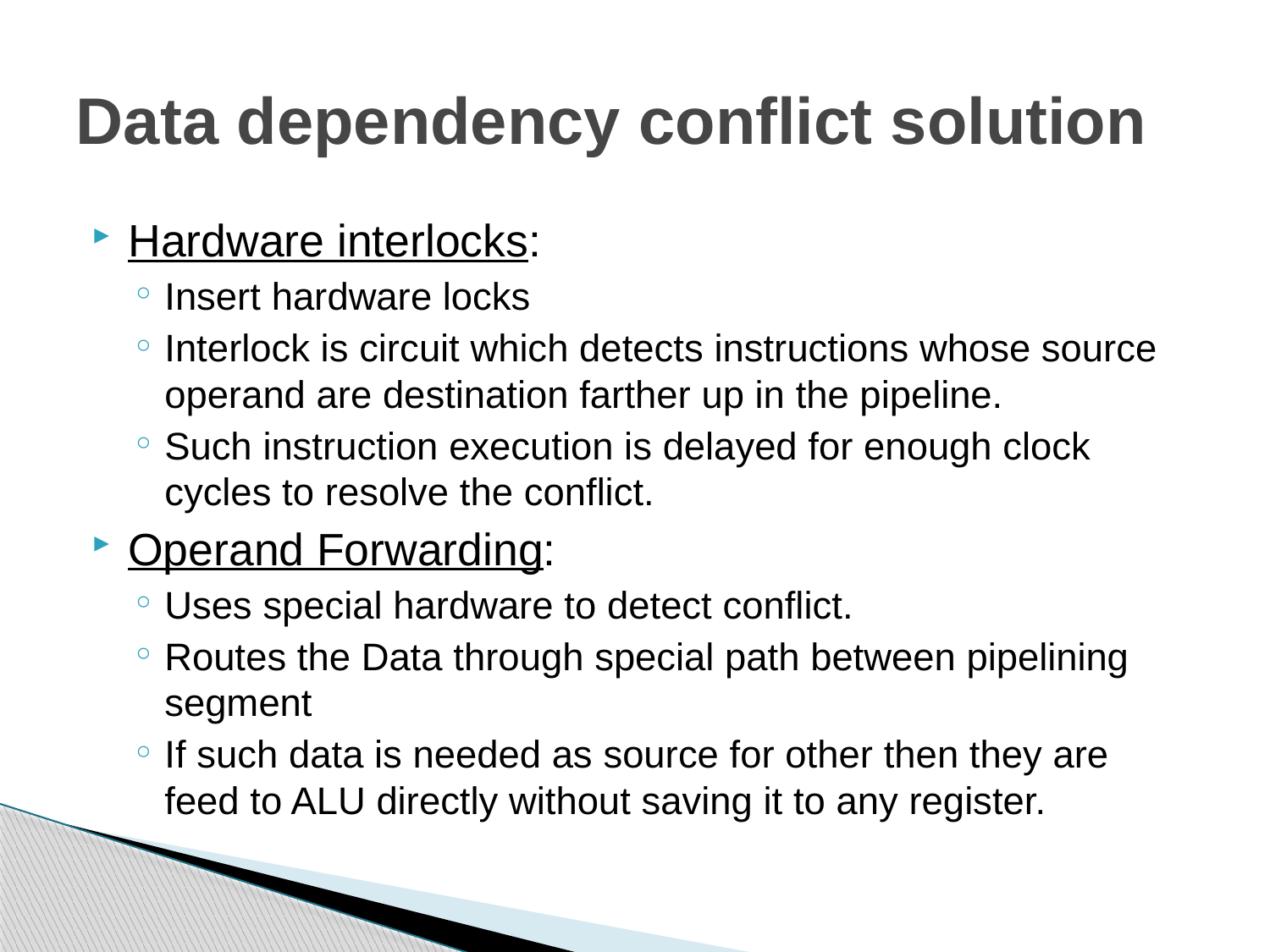

# Data dependency conflict solution
Hardware interlocks:
Insert hardware locks
Interlock is circuit which detects instructions whose source operand are destination farther up in the pipeline.
Such instruction execution is delayed for enough clock cycles to resolve the conflict.
Operand Forwarding:
Uses special hardware to detect conflict.
Routes the Data through special path between pipelining segment
If such data is needed as source for other then they are feed to ALU directly without saving it to any register.